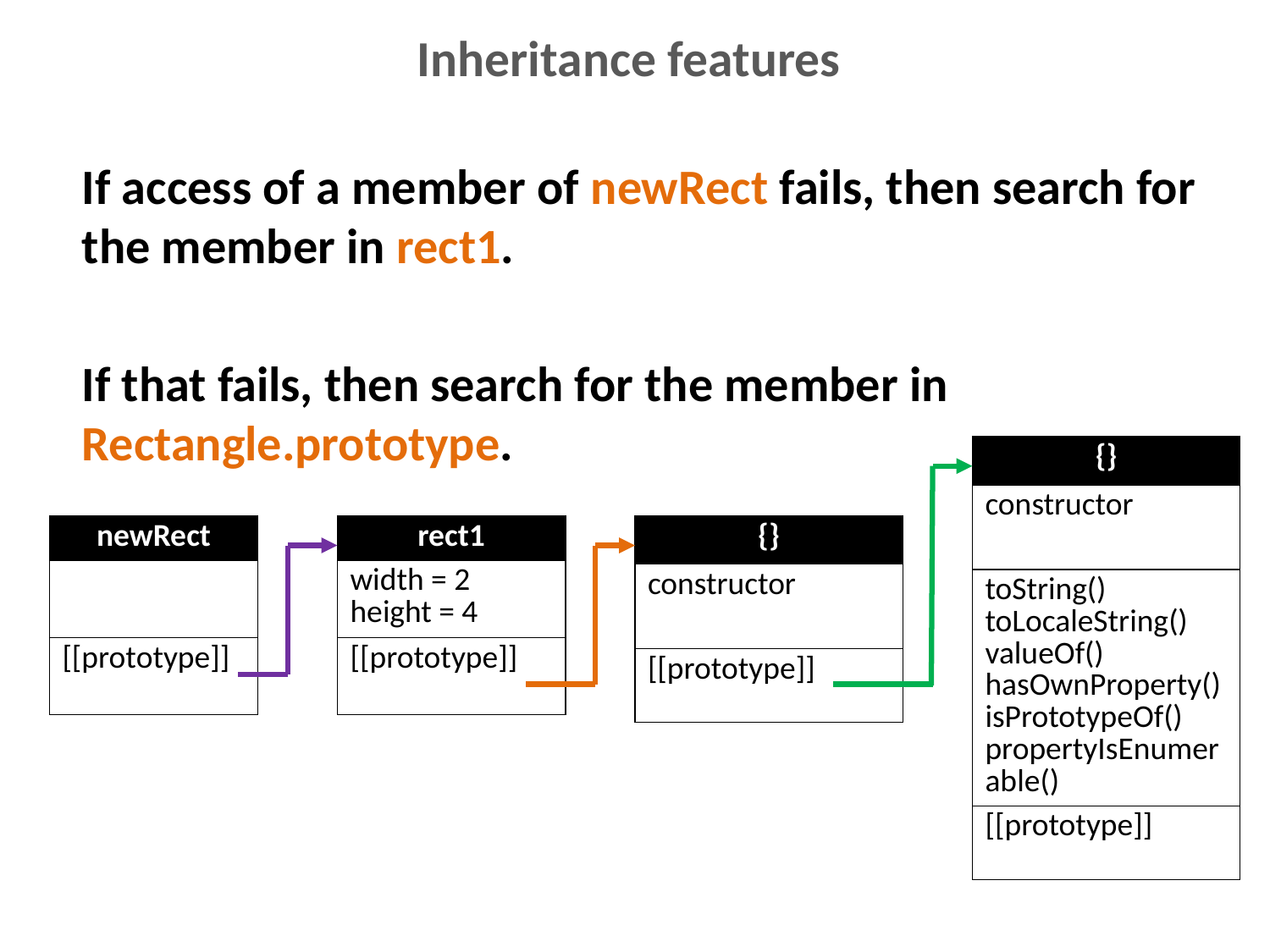

# Inheritance features
If access of a member of newRect fails, then search for the member in rect1.

If that fails, then search for the member in Rectangle.prototype.
| {} |
| --- |
| constructor |
| toString() toLocaleString() valueOf() hasOwnProperty() isPrototypeOf() propertyIsEnumerable() |
| [[prototype]] |
| newRect |
| --- |
|  |
| [[prototype]] |
| rect1 |
| --- |
| width = 2 height = 4 |
| [[prototype]] |
| {} |
| --- |
| constructor |
| [[prototype]] |